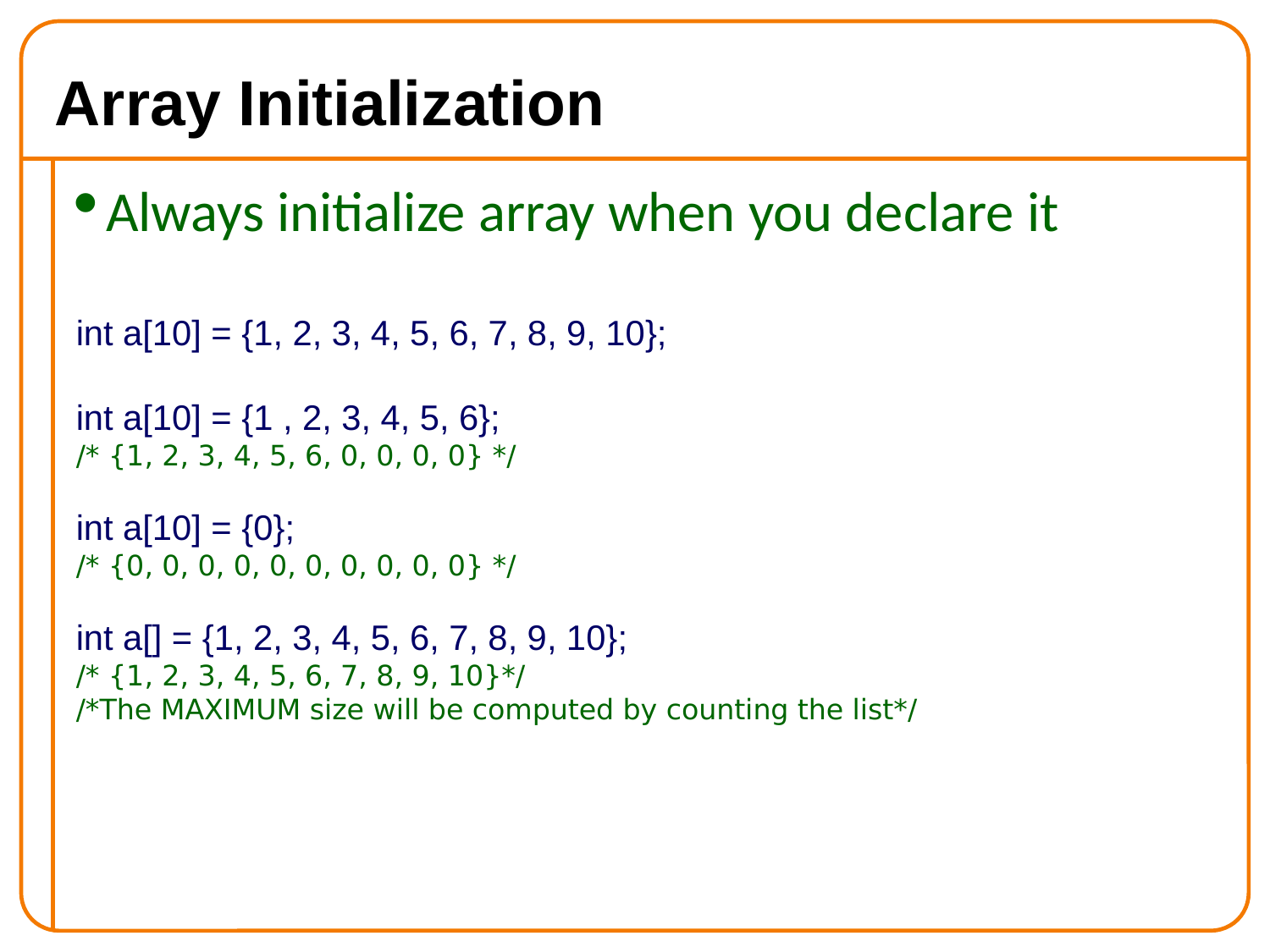

Array Initialization
Always initialize array when you declare it

int a[10] = {1, 2, 3, 4, 5, 6, 7, 8, 9, 10};

int a[10] = {1 , 2, 3, 4, 5, 6};
/* {1, 2, 3, 4, 5, 6, 0, 0, 0, 0} */

int a[10] = {0};
/* {0, 0, 0, 0, 0, 0, 0, 0, 0, 0} */

int a[] = {1, 2, 3, 4, 5, 6, 7, 8, 9, 10};
/* {1, 2, 3, 4, 5, 6, 7, 8, 9, 10}*/
/*The MAXIMUM size will be computed by counting the list*/